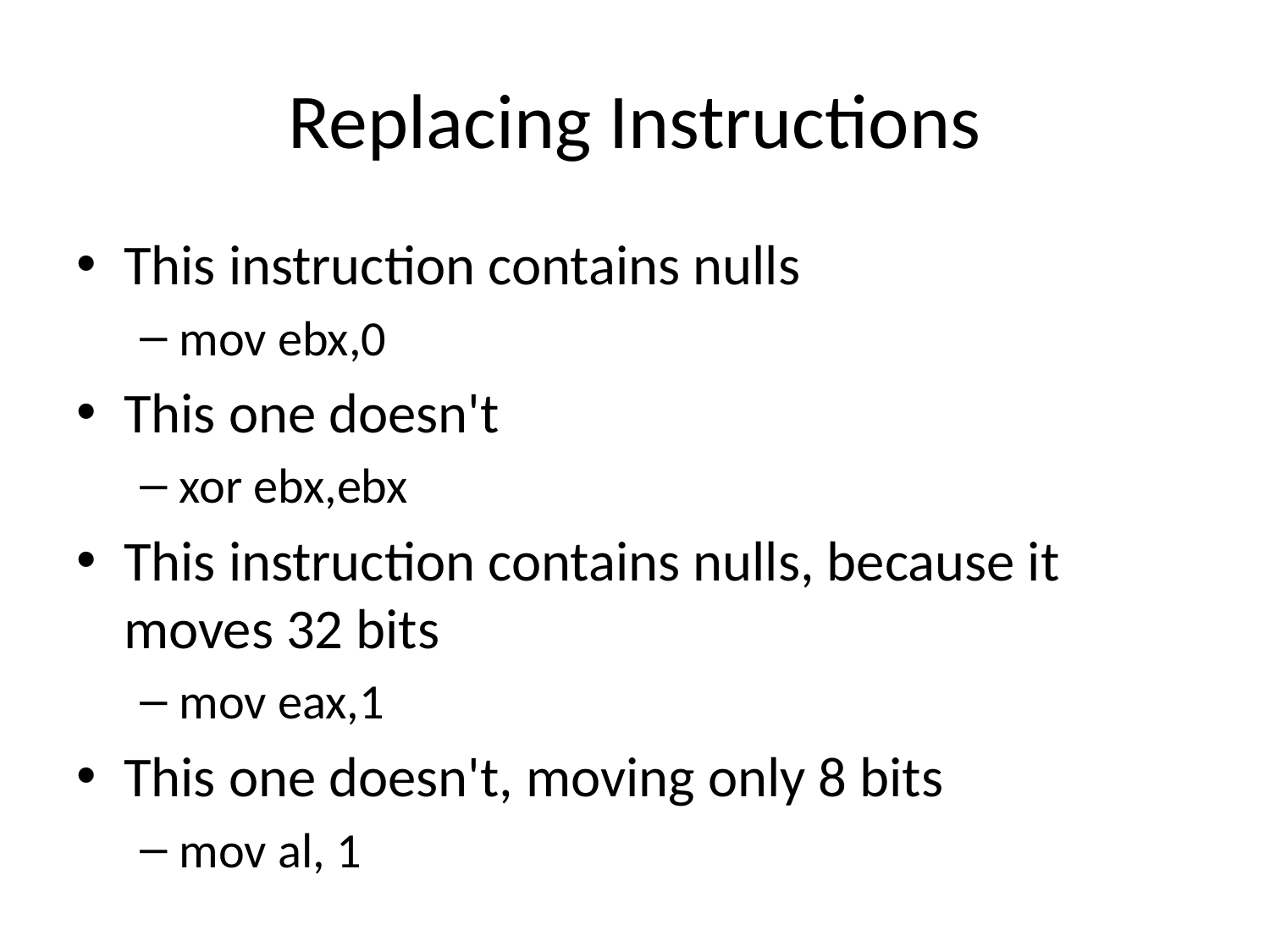

# Replacing Instructions
This instruction contains nulls
mov ebx,0
This one doesn't
xor ebx,ebx
This instruction contains nulls, because it moves 32 bits
mov eax,1
This one doesn't, moving only 8 bits
mov al, 1